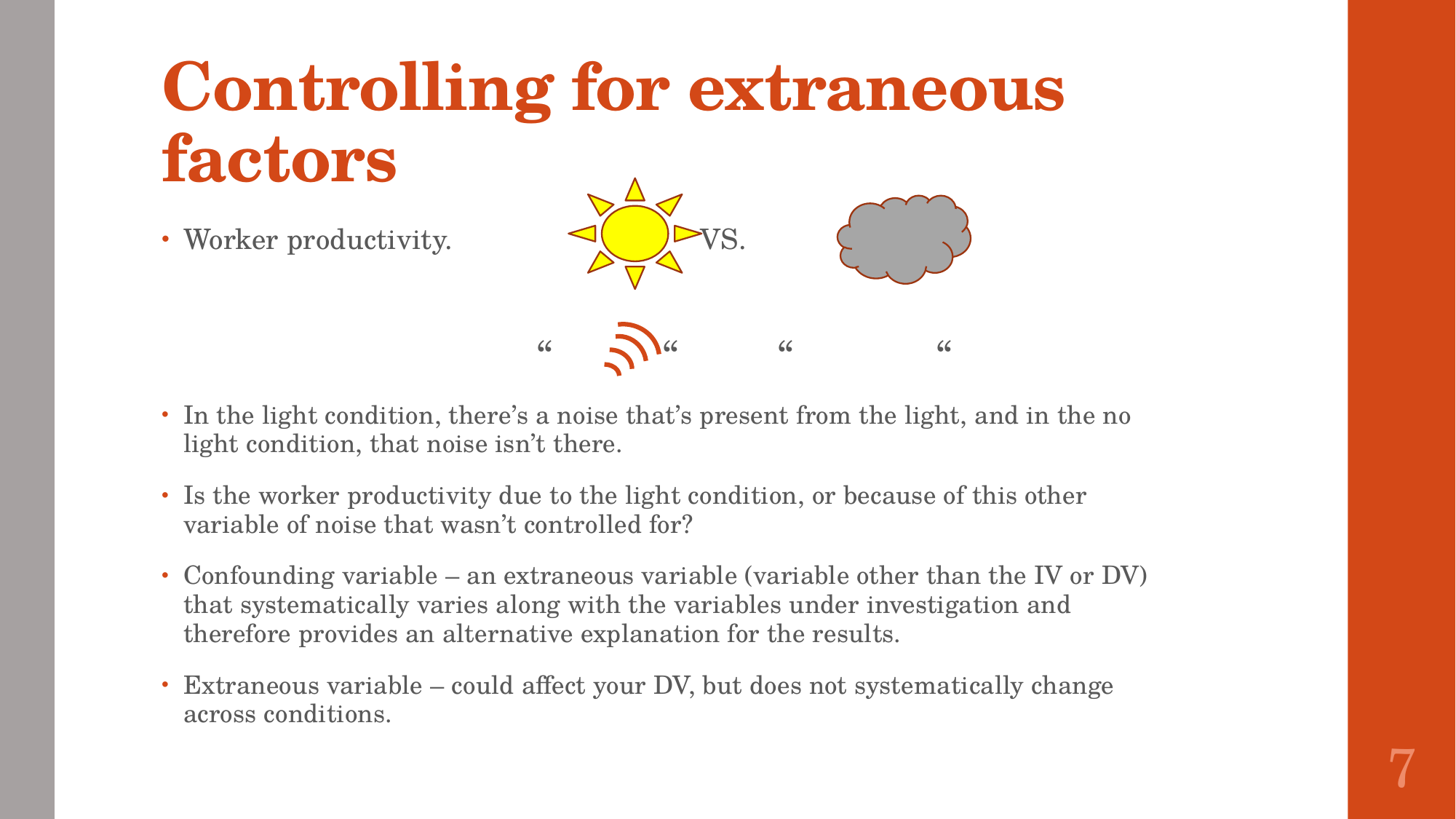

# Controlling for extraneous factors

Worker productivity.                               VS.

                                               “          “         “             “
In the light condition, there’s a noise that’s present from the light, and in the no light condition, that noise isn’t there.
Is the worker productivity due to the light condition, or because of this other variable of noise that wasn’t controlled for?
Confounding variable – an extraneous variable (variable other than the IV or DV) that systematically varies along with the variables under investigation and therefore provides an alternative explanation for the results.
Extraneous variable – could affect your DV, but does not systematically change across conditions.

7